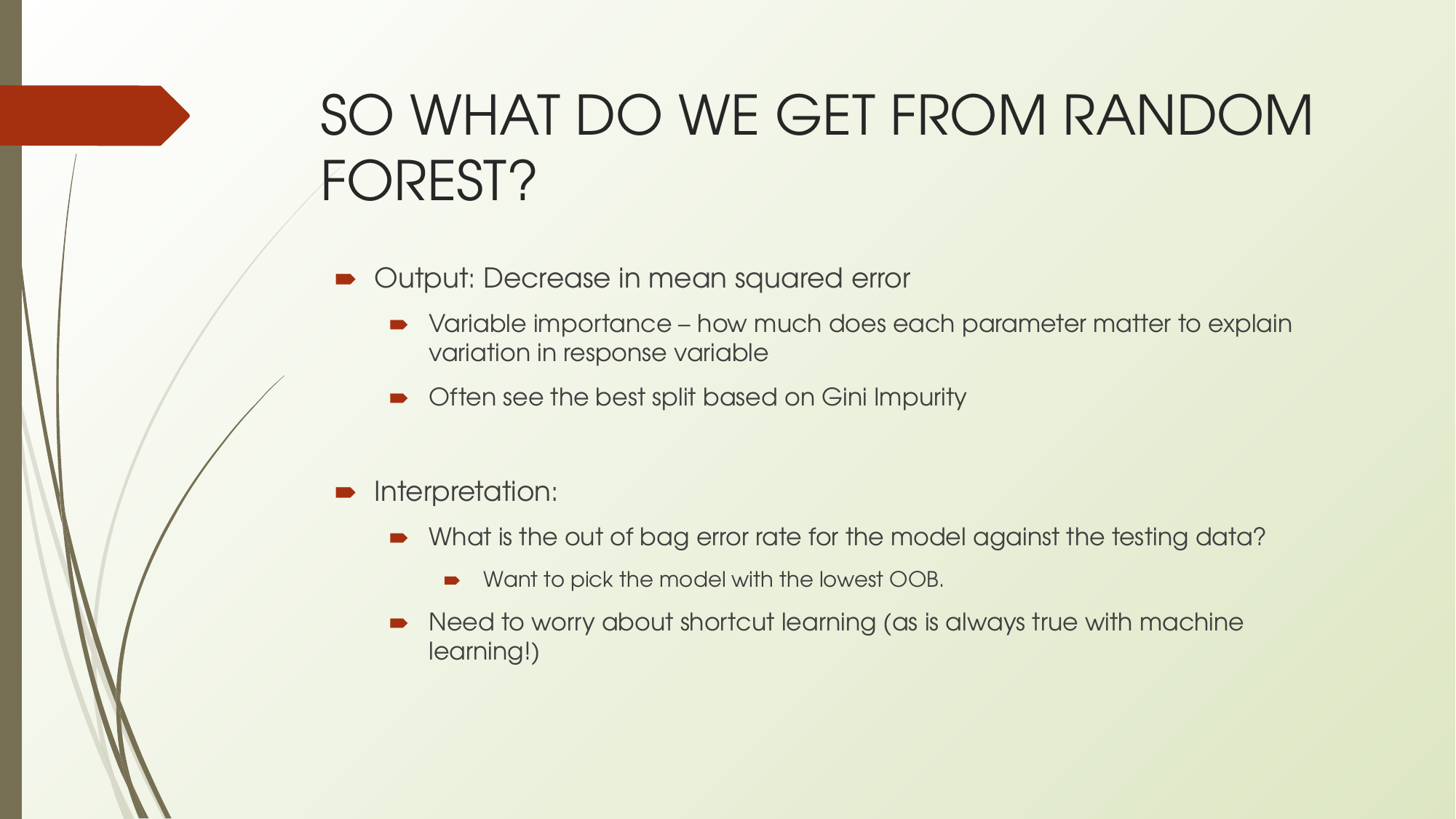

# SO WHAT DO WE GET FROM RANDOM FOREST?
Output: Decrease in mean squared error
Variable importance – how much does each parameter matter to explain variation in response variable
Often see the best split based on Gini Impurity

Interpretation:
What is the out of bag error rate for the model against the testing data?
Want to pick the model with the lowest OOB.
Need to worry about shortcut learning (as is always true with machine learning!)